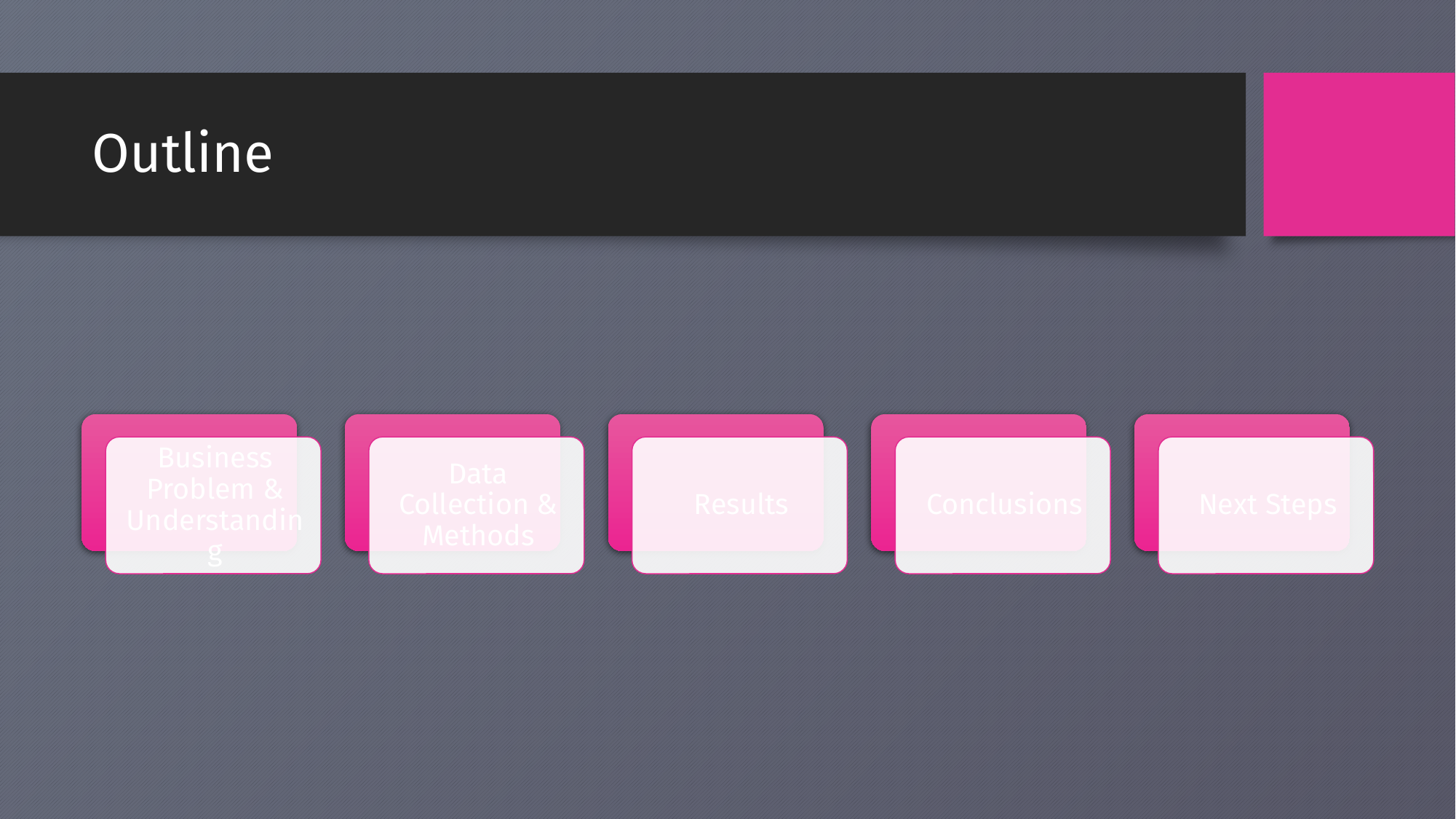

# Outline
Business Problem & Understanding
Data Collection & Methods
Results
Conclusions
Next Steps